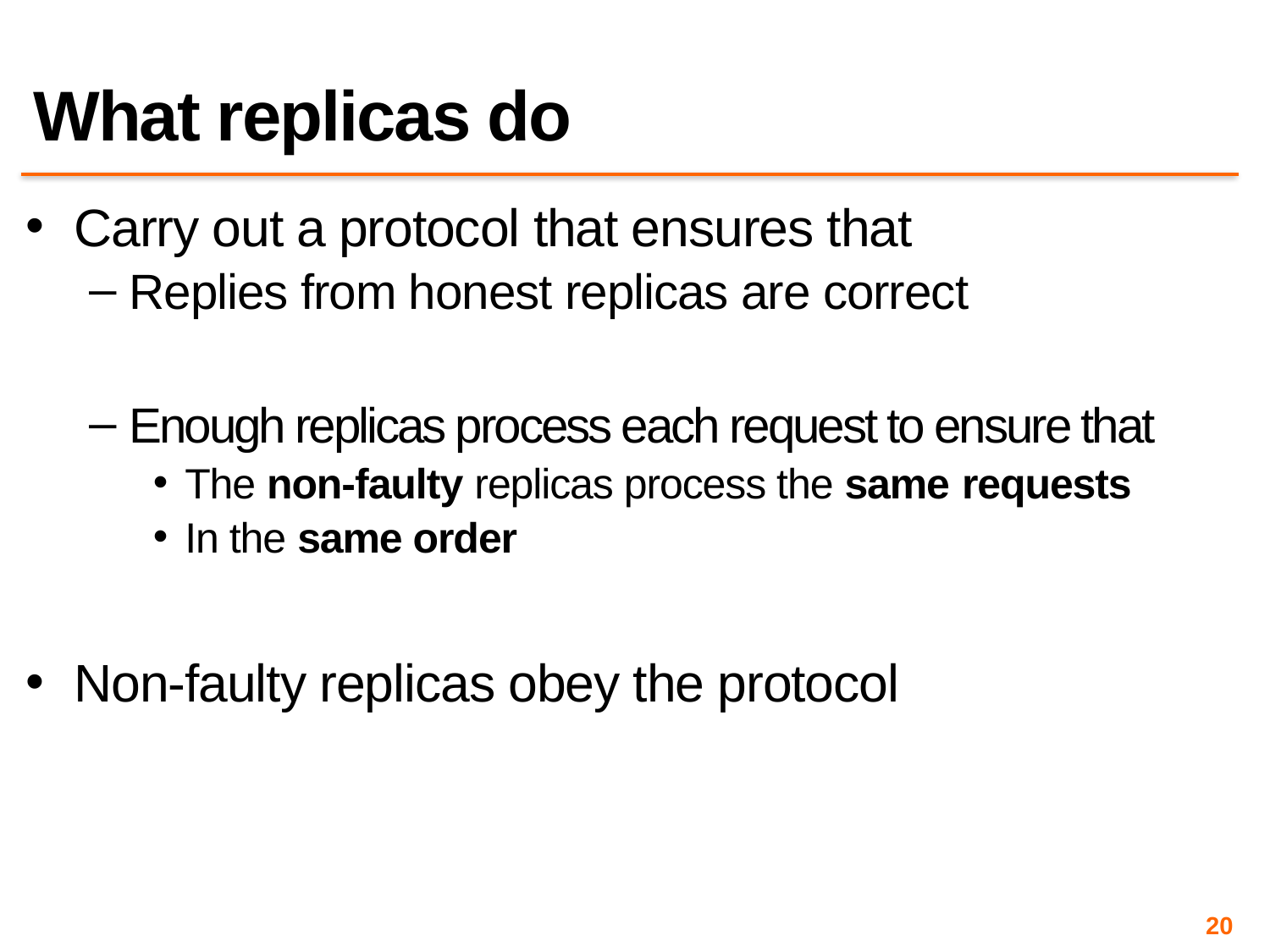

# What replicas do
Carry out a protocol that ensures that
Replies from honest replicas are correct

Enough replicas process each request to ensure that
The non-faulty replicas process the same requests
In the same order

Non-faulty replicas obey the protocol
20